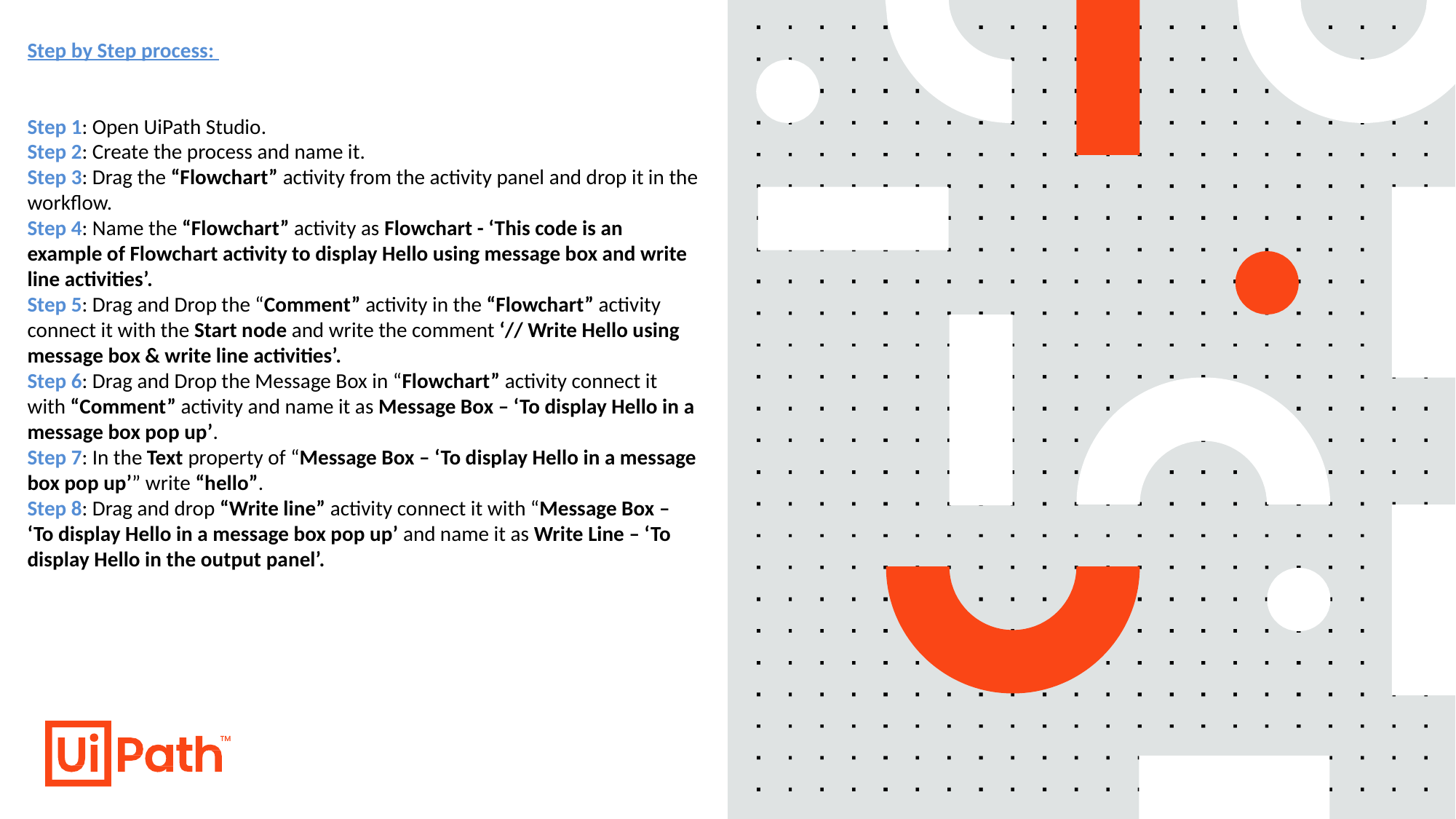

# Step by Step process: Step 1: Open UiPath Studio. Step 2: Create the process and name it. Step 3: Drag the “Flowchart” activity from the activity panel and drop it in the workflow. Step 4: Name the “Flowchart” activity as Flowchart - ‘This code is an example of Flowchart activity to display Hello using message box and write line activities’. Step 5: Drag and Drop the “Comment” activity in the “Flowchart” activity connect it with the Start node and write the comment ‘// Write Hello using message box & write line activities’. Step 6: Drag and Drop the Message Box in “Flowchart” activity connect it with “Comment” activity and name it as Message Box – ‘To display Hello in a message box pop up’. Step 7: In the Text property of “Message Box – ‘To display Hello in a message box pop up’” write “hello”. Step 8: Drag and drop “Write line” activity connect it with “Message Box – ‘To display Hello in a message box pop up’ and name it as Write Line – ‘To display Hello in the output panel’.